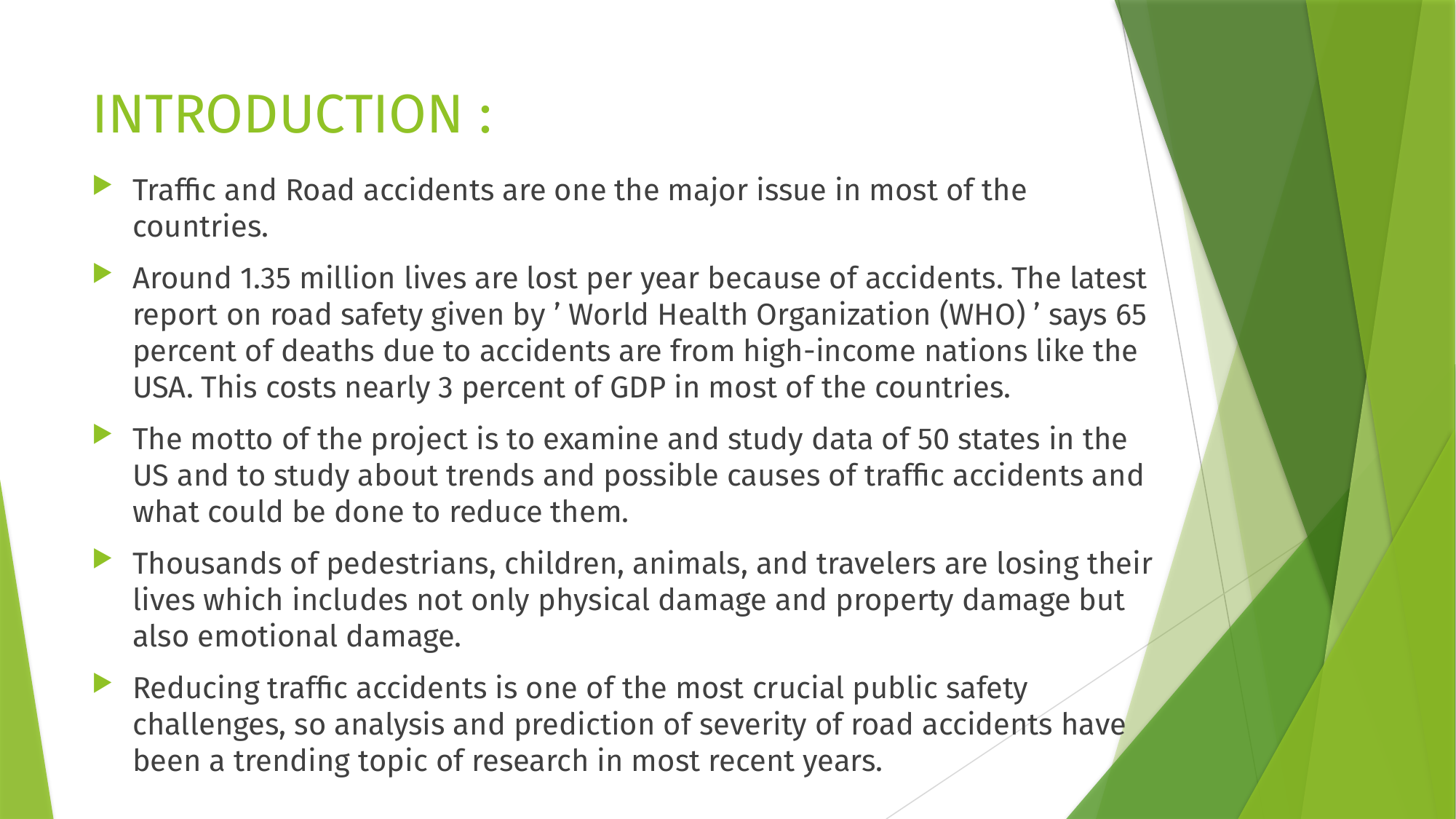

# INTRODUCTION :
Traffic and Road accidents are one the major issue in most of the countries.
Around 1.35 million lives are lost per year because of accidents. The latest report on road safety given by ’ World Health Organization (WHO) ’ says 65 percent of deaths due to accidents are from high-income nations like the USA. This costs nearly 3 percent of GDP in most of the countries.
The motto of the project is to examine and study data of 50 states in the US and to study about trends and possible causes of traffic accidents and what could be done to reduce them.
Thousands of pedestrians, children, animals, and travelers are losing their lives which includes not only physical damage and property damage but also emotional damage.
Reducing traffic accidents is one of the most crucial public safety challenges, so analysis and prediction of severity of road accidents have been a trending topic of research in most recent years.